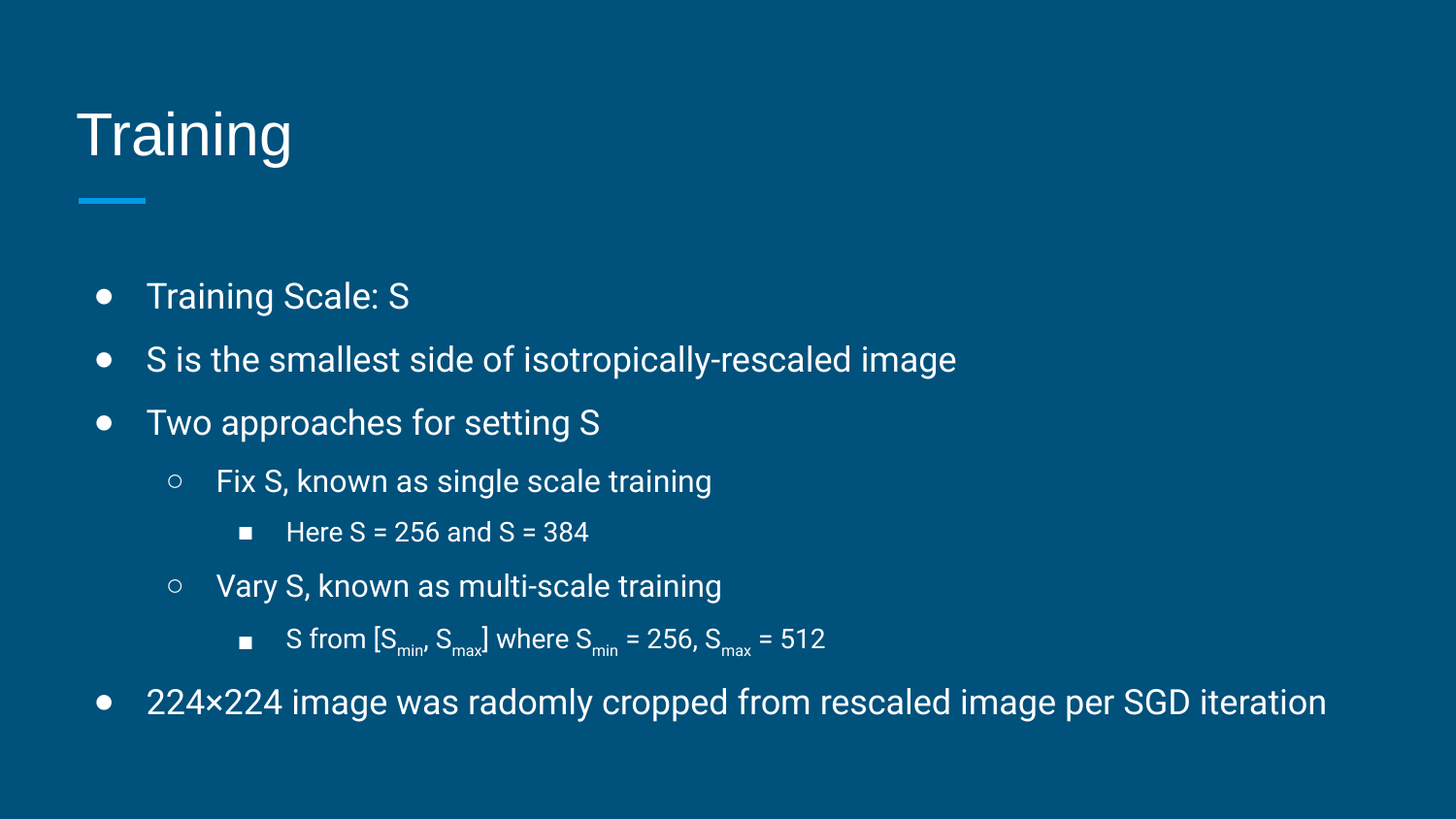

# Training
Training Scale: S
S is the smallest side of isotropically-rescaled image
Two approaches for setting S
Fix S, known as single scale training
Here S = 256 and S = 384
Vary S, known as multi-scale training
S from [Smin, Smax] where Smin = 256, Smax = 512
224×224 image was radomly cropped from rescaled image per SGD iteration